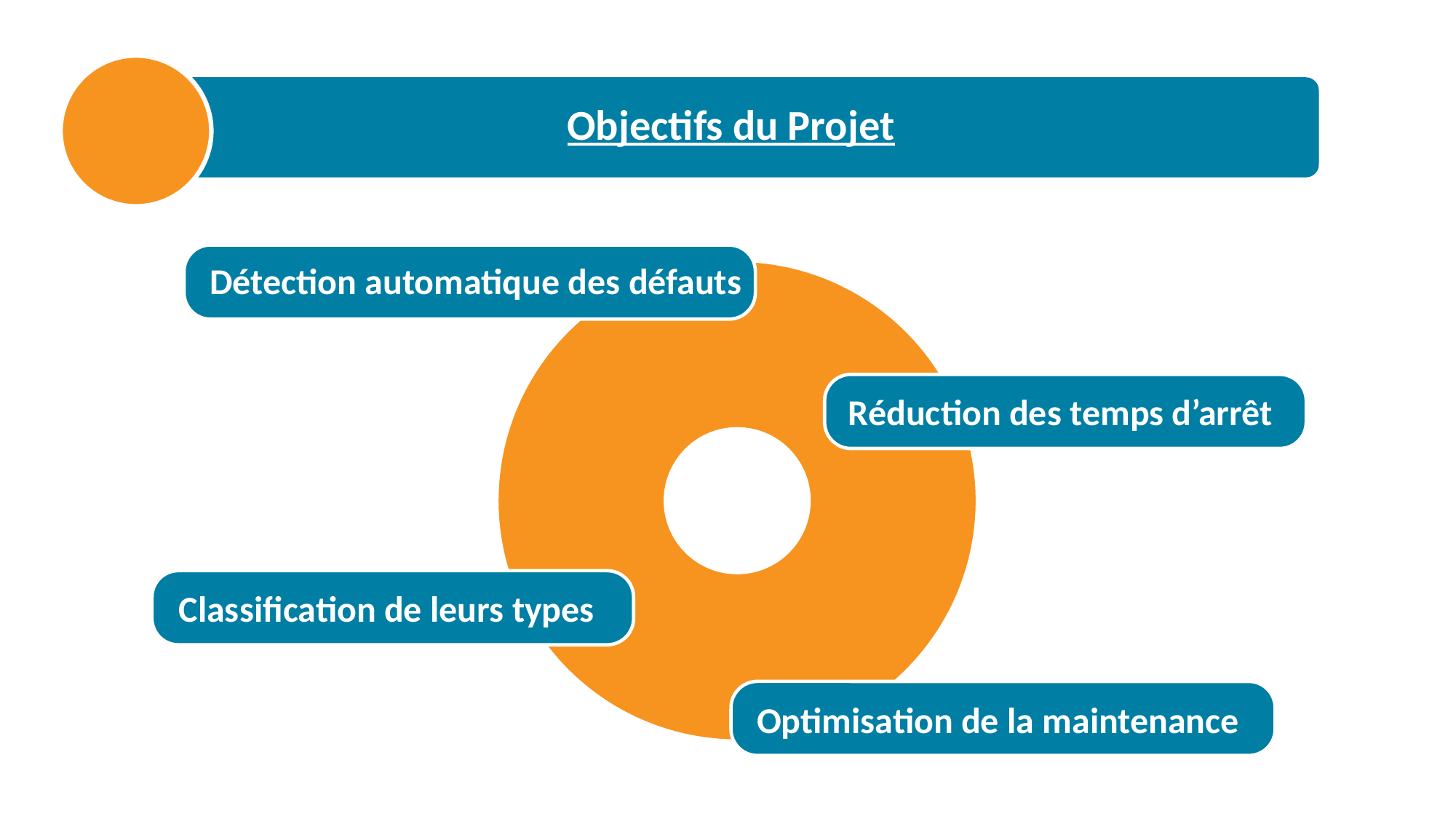

Objectifs du Projet

Détection automatique des défauts

Réduction des temps d’arrêt

Classification de leurs types

Optimisation de la maintenance
Notre solution : Intégrer l’intelligence artificielle pour détecter et prédire les défauts de manière automatique, rapide et fiable.